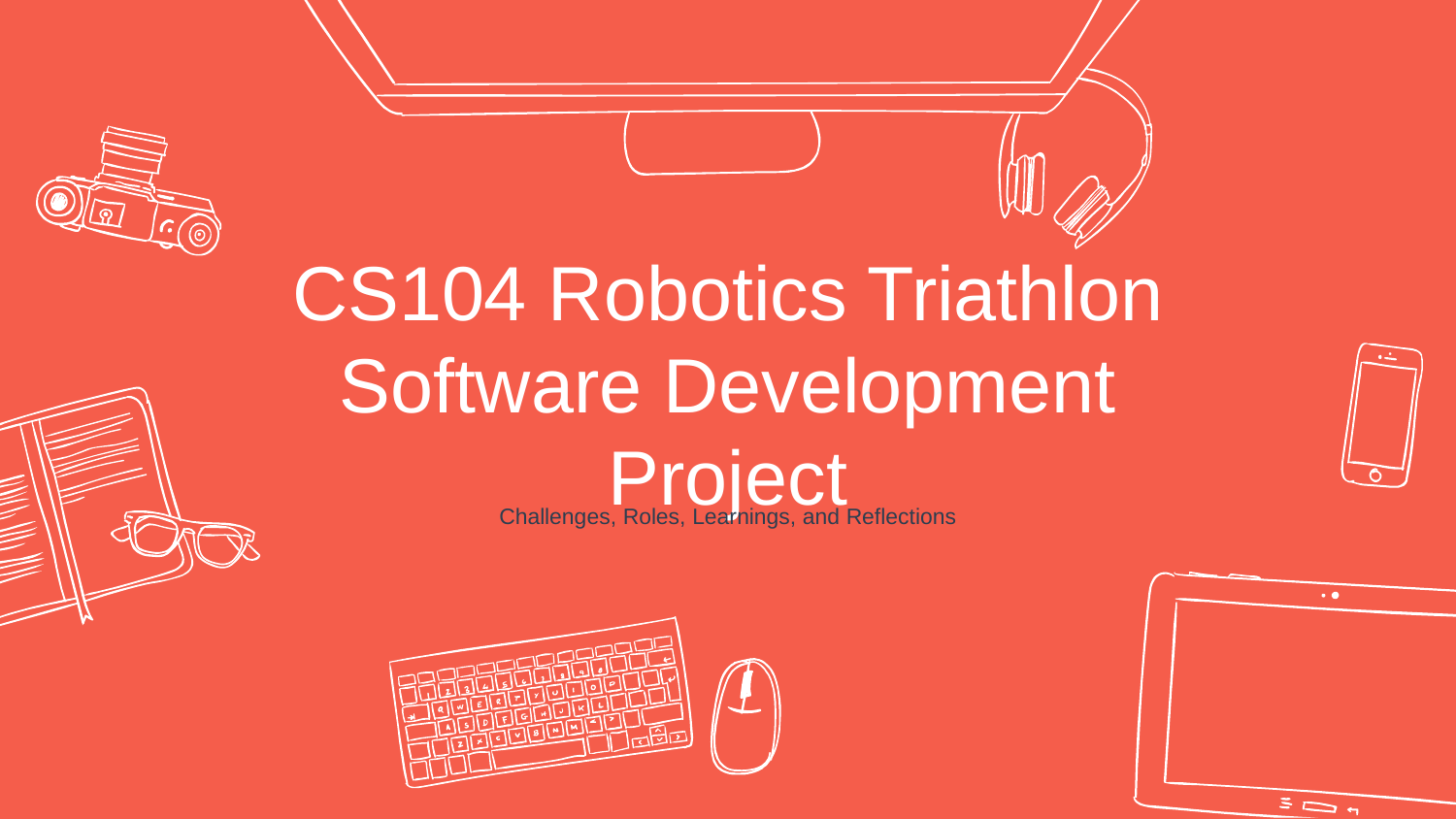

# CS104 Robotics Triathlon Software Development Project
Challenges, Roles, Learnings, and Reflections